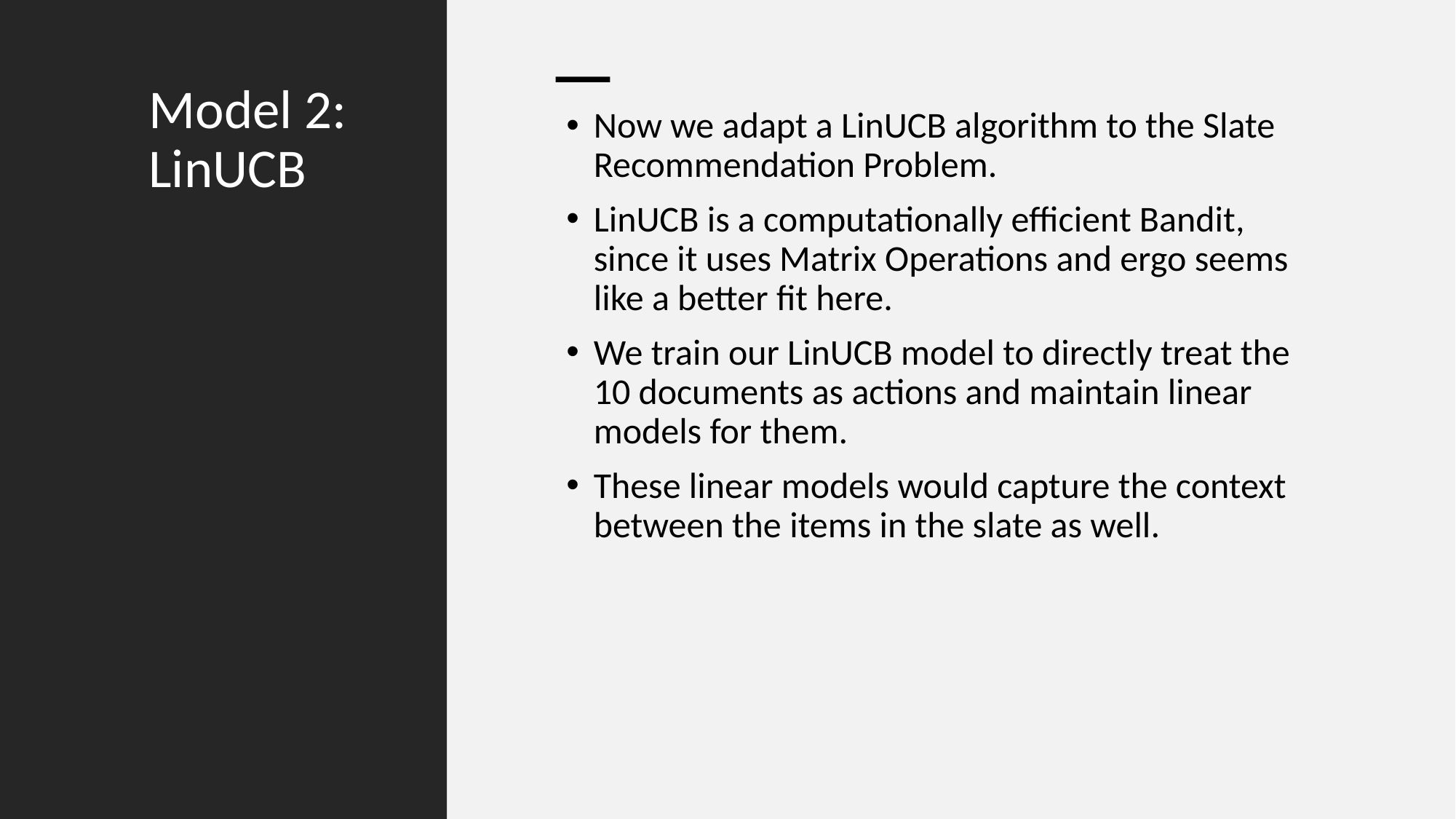

# Model 2: LinUCB

Now we adapt a LinUCB algorithm to the Slate Recommendation Problem.
LinUCB is a computationally efficient Bandit, since it uses Matrix Operations and ergo seems like a better fit here.
We train our LinUCB model to directly treat the 10 documents as actions and maintain linear models for them.
These linear models would capture the context between the items in the slate as well.